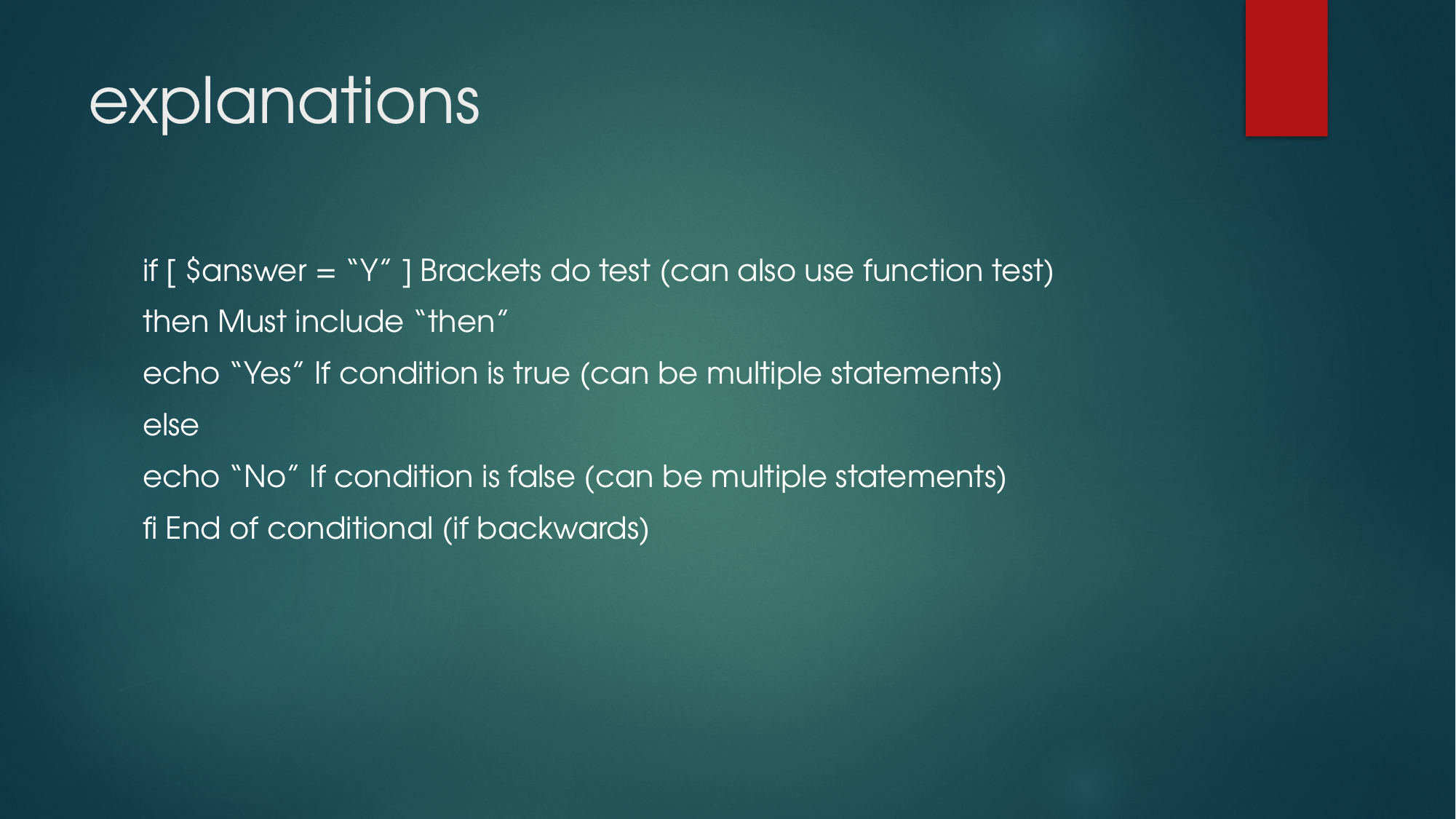

# explanations
if [ $answer = “Y” ] Brackets do test (can also use function test)
then Must include “then”
echo “Yes” If condition is true (can be multiple statements)
else
echo “No” If condition is false (can be multiple statements)
fi End of conditional (if backwards)